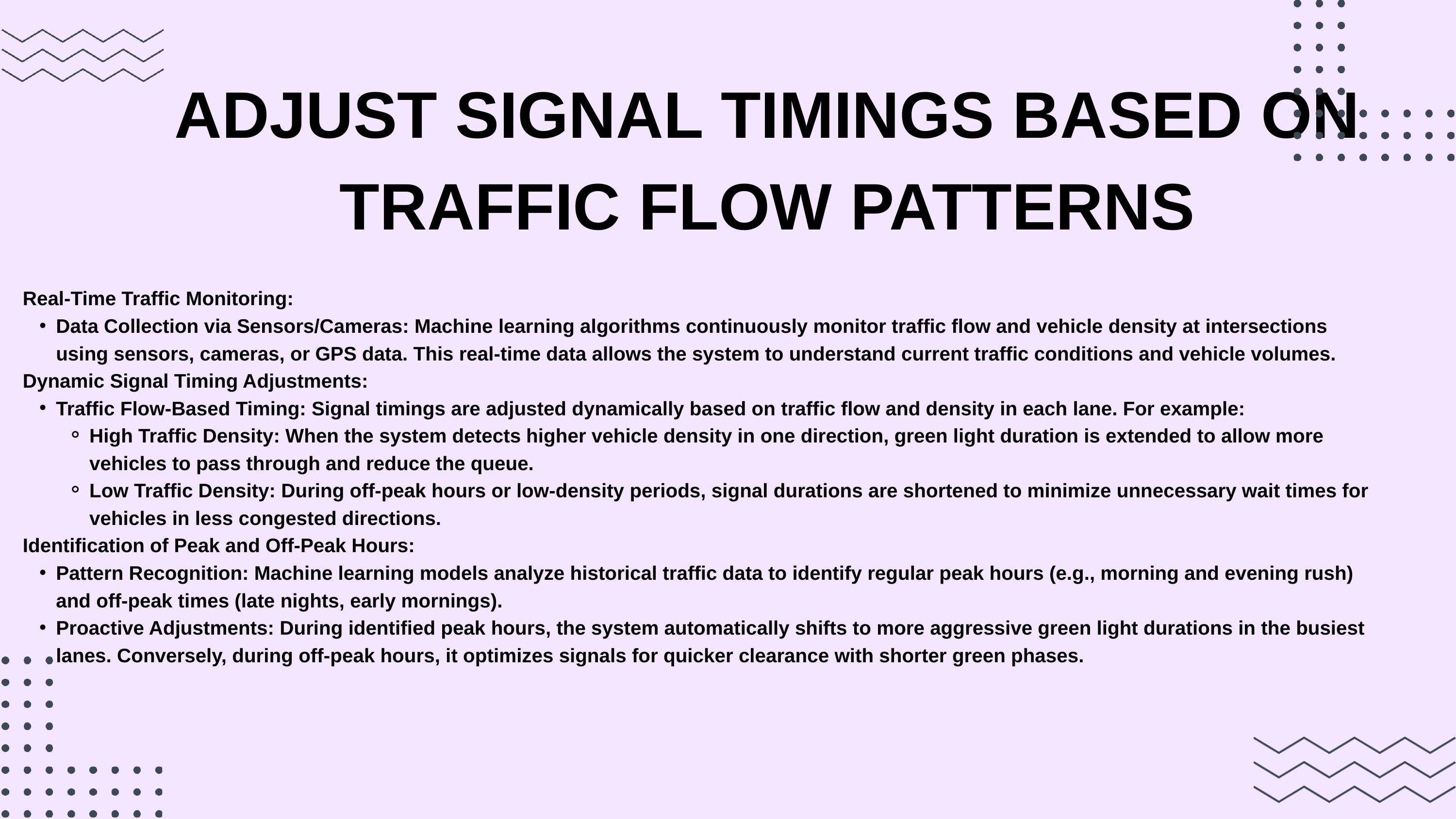

ADJUST SIGNAL TIMINGS BASED ON TRAFFIC FLOW PATTERNS
Real-Time Traffic Monitoring:
Data Collection via Sensors/Cameras: Machine learning algorithms continuously monitor traffic flow and vehicle density at intersections using sensors, cameras, or GPS data. This real-time data allows the system to understand current traffic conditions and vehicle volumes.
Dynamic Signal Timing Adjustments:
Traffic Flow-Based Timing: Signal timings are adjusted dynamically based on traffic flow and density in each lane. For example:
High Traffic Density: When the system detects higher vehicle density in one direction, green light duration is extended to allow more vehicles to pass through and reduce the queue.
Low Traffic Density: During off-peak hours or low-density periods, signal durations are shortened to minimize unnecessary wait times for vehicles in less congested directions.
Identification of Peak and Off-Peak Hours:
Pattern Recognition: Machine learning models analyze historical traffic data to identify regular peak hours (e.g., morning and evening rush) and off-peak times (late nights, early mornings).
Proactive Adjustments: During identified peak hours, the system automatically shifts to more aggressive green light durations in the busiest lanes. Conversely, during off-peak hours, it optimizes signals for quicker clearance with shorter green phases.